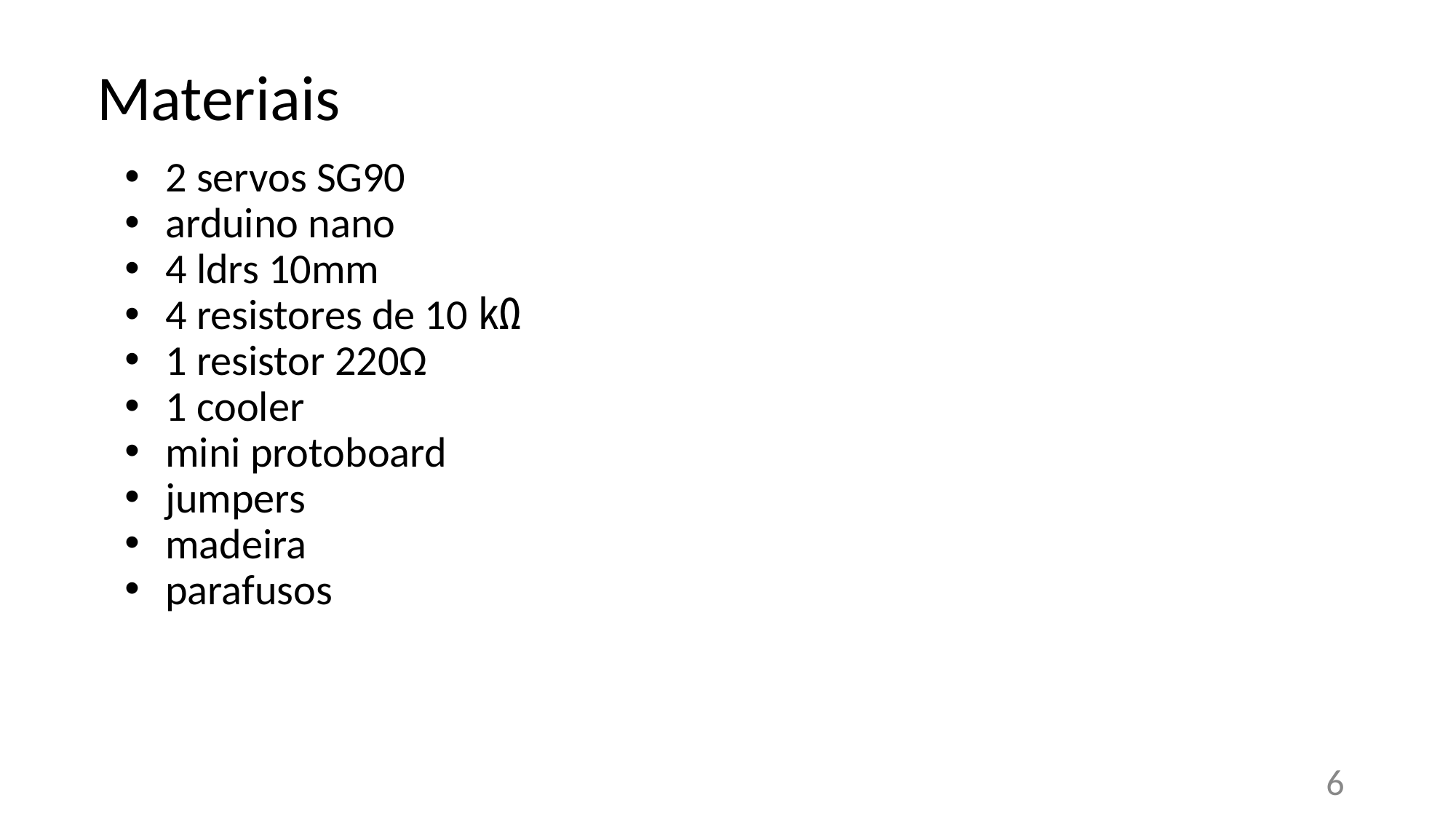

# Materiais
2 servos SG90
arduino nano
4 ldrs 10mm
4 resistores de 10㏀
1 resistor 220Ω
1 cooler
mini protoboard
jumpers
madeira
parafusos
6